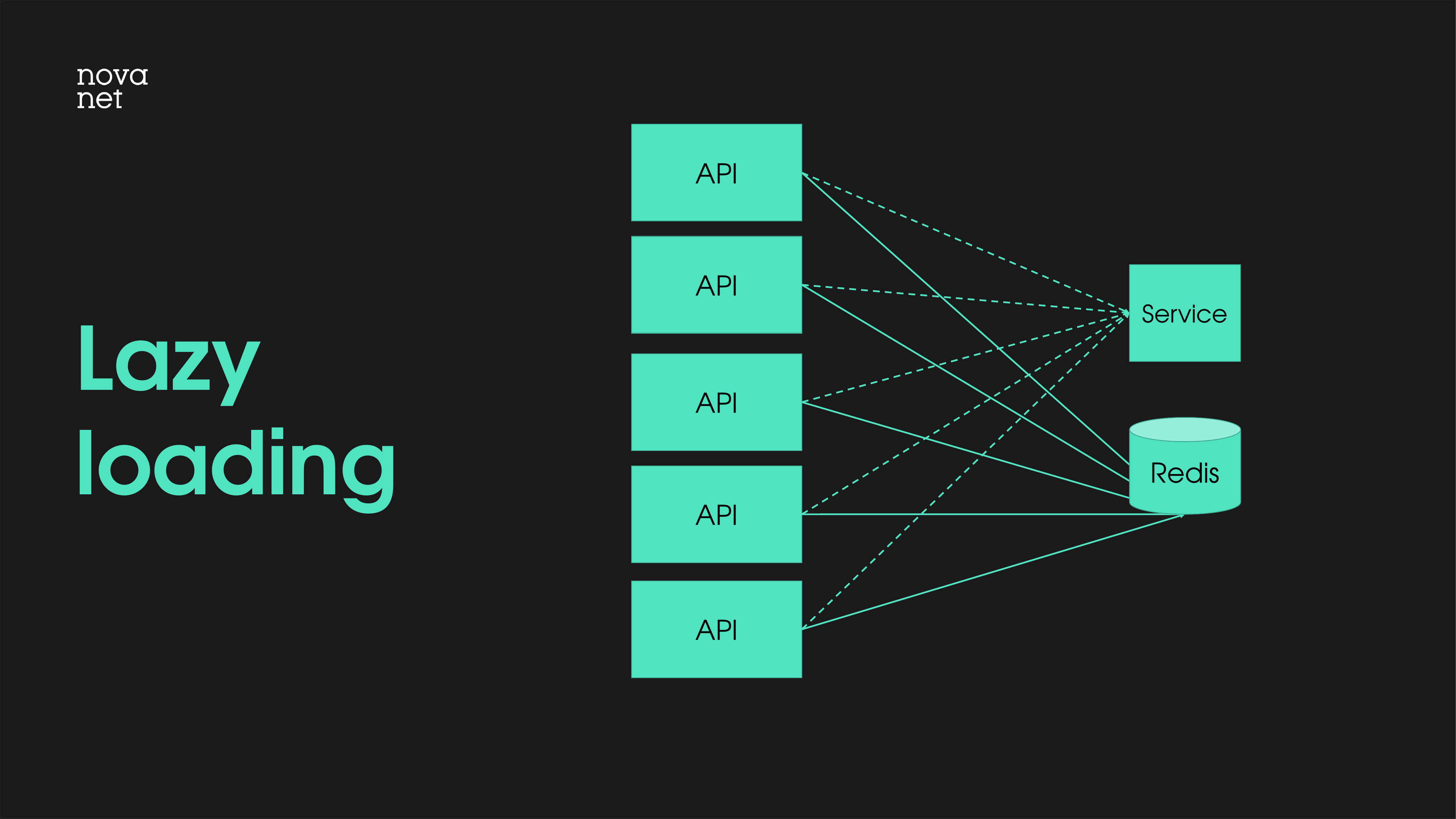

API
API
Service
# Lazy loading
API
Redis
API
API